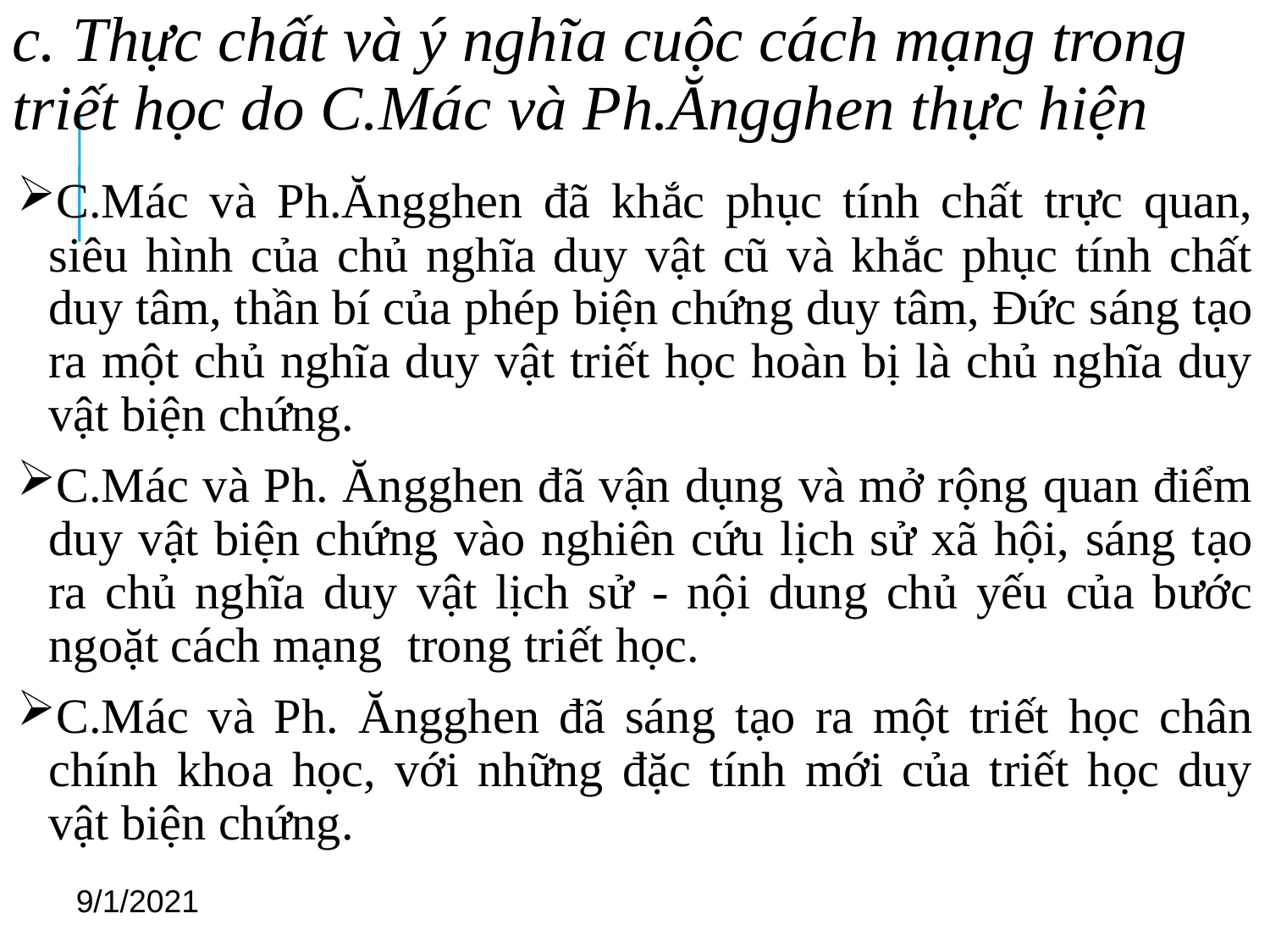

# c. Thực chất và ý nghĩa cuộc cách mạng trong triết học do C.Mác và Ph.Ăngghen thực hiện
C.Mác và Ph.Ăngghen đã khắc phục tính chất trực quan, siêu hình của chủ nghĩa duy vật cũ và khắc phục tính chất duy tâm, thần bí của phép biện chứng duy tâm, Đức sáng tạo ra một chủ nghĩa duy vật triết học hoàn bị là chủ nghĩa duy vật biện chứng.
C.Mác và Ph. Ăngghen đã vận dụng và mở rộng quan điểm duy vật biện chứng vào nghiên cứu lịch sử xã hội, sáng tạo ra chủ nghĩa duy vật lịch sử - nội dung chủ yếu của bước ngoặt cách mạng  trong triết học.
C.Mác và Ph. Ăngghen đã sáng tạo ra một triết học chân chính khoa học, với những đặc tính mới của triết học duy vật biện chứng.

9/1/2021